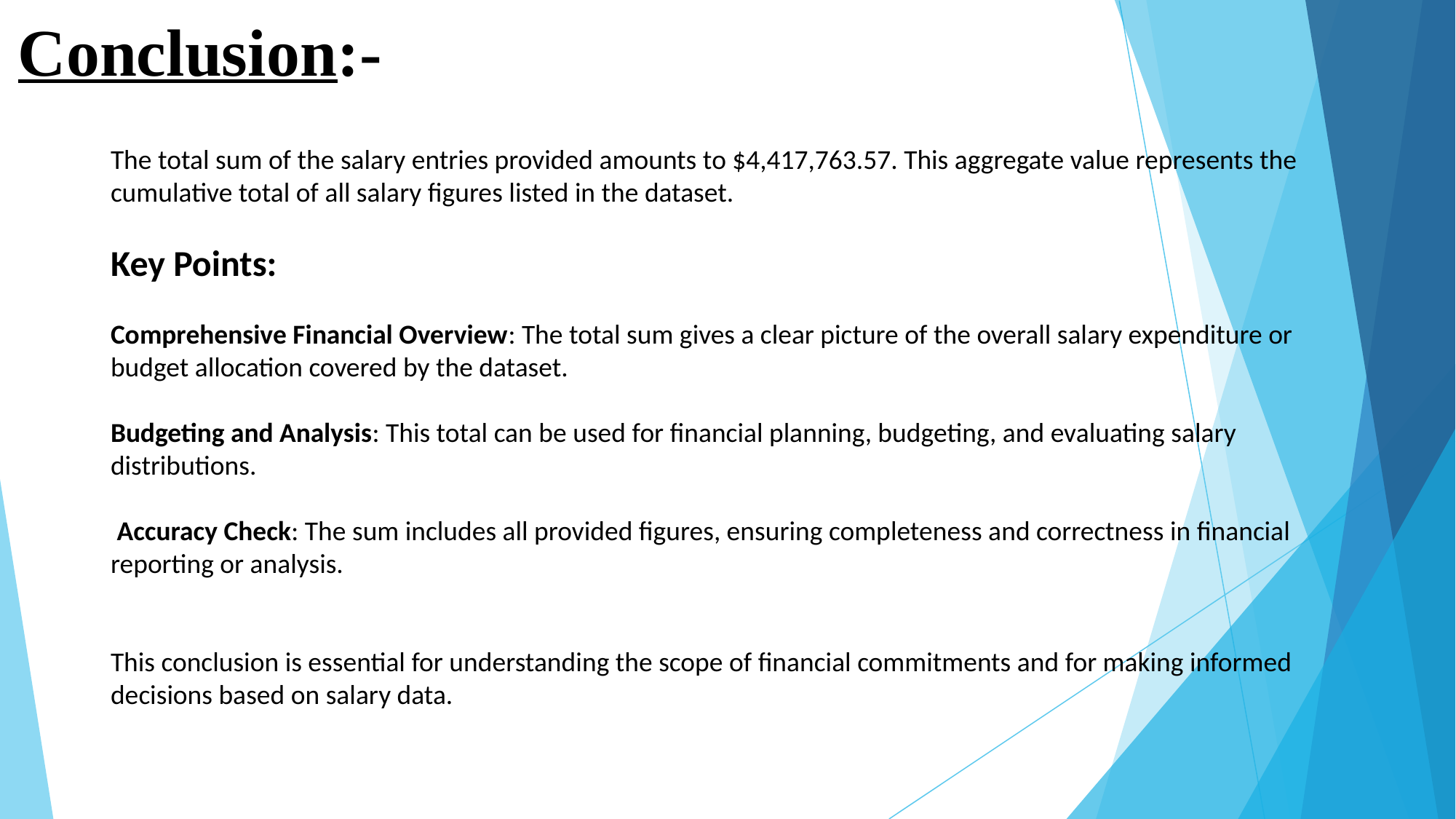

# Conclusion:-
The total sum of the salary entries provided amounts to $4,417,763.57. This aggregate value represents the cumulative total of all salary figures listed in the dataset.

Key Points:

Comprehensive Financial Overview: The total sum gives a clear picture of the overall salary expenditure or budget allocation covered by the dataset.

Budgeting and Analysis: This total can be used for financial planning, budgeting, and evaluating salary distributions.

 Accuracy Check: The sum includes all provided figures, ensuring completeness and correctness in financial reporting or analysis.

This conclusion is essential for understanding the scope of financial commitments and for making informed decisions based on salary data.